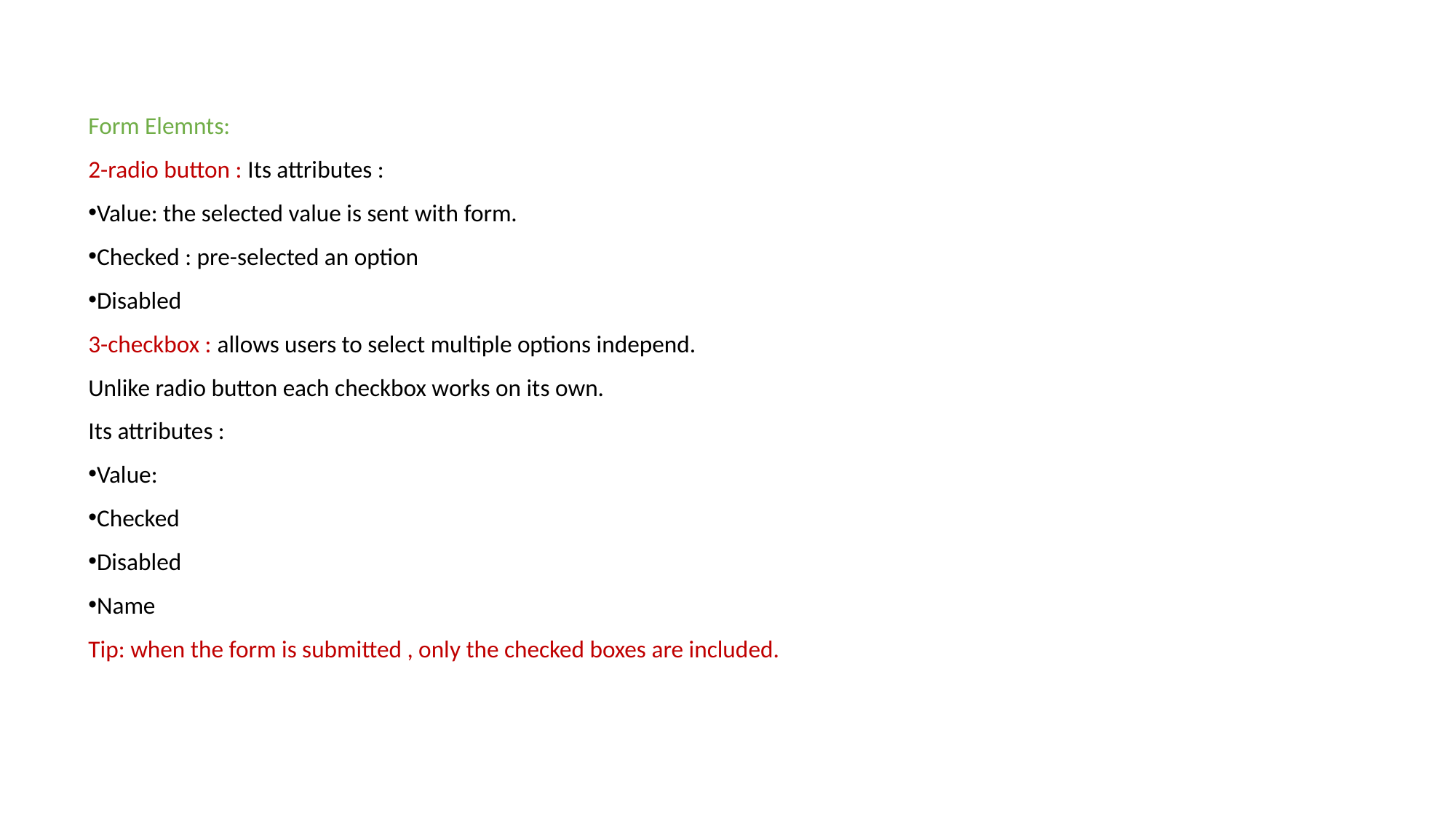

Form Elemnts:
2-radio button : Its attributes :
Value: the selected value is sent with form.
Checked : pre-selected an option
Disabled
3-checkbox : allows users to select multiple options independ.
Unlike radio button each checkbox works on its own.
Its attributes :
Value:
Checked
Disabled
Name
Tip: when the form is submitted , only the checked boxes are included.